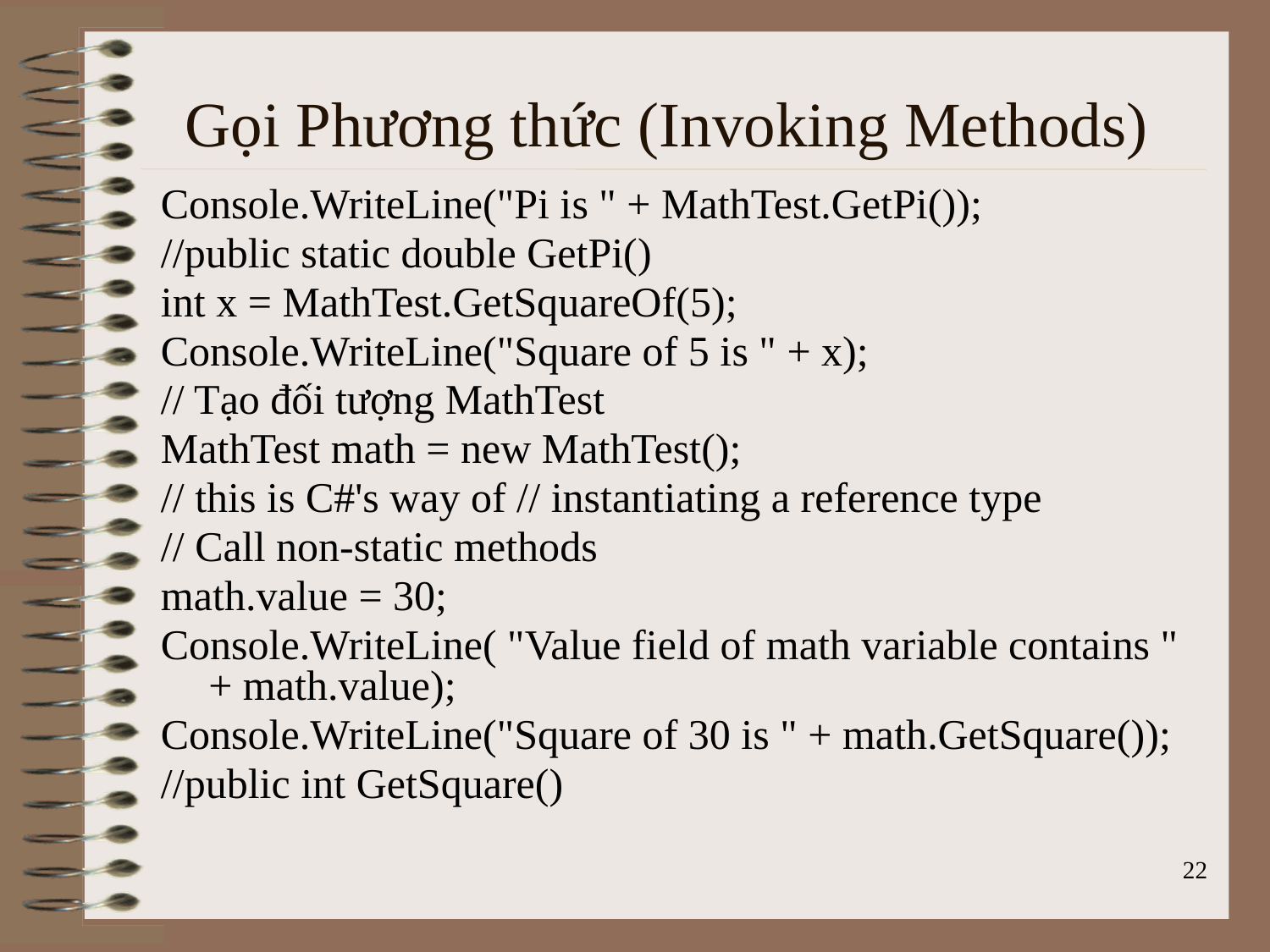

# Gọi Phương thức (Invoking Methods)
Console.WriteLine("Pi is " + MathTest.GetPi());
//public static double GetPi()
int x = MathTest.GetSquareOf(5);
Console.WriteLine("Square of 5 is " + x);
// Tạo đối tượng MathTest
MathTest math = new MathTest();
// this is C#'s way of // instantiating a reference type
// Call non-static methods
math.value = 30;
Console.WriteLine( "Value field of math variable contains " + math.value);
Console.WriteLine("Square of 30 is " + math.GetSquare());
//public int GetSquare()
22